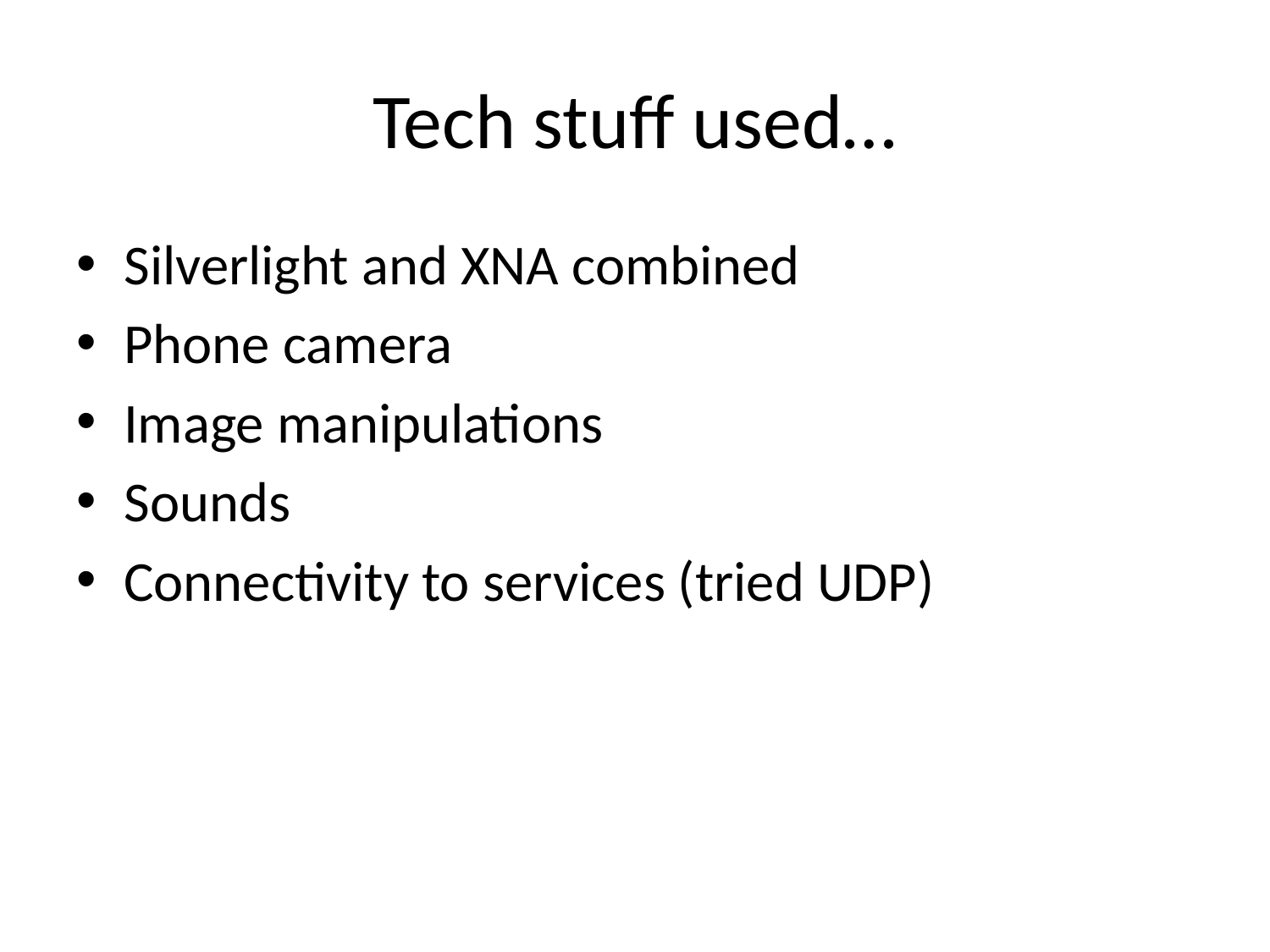

# Tech stuff used…
Silverlight and XNA combined
Phone camera
Image manipulations
Sounds
Connectivity to services (tried UDP)